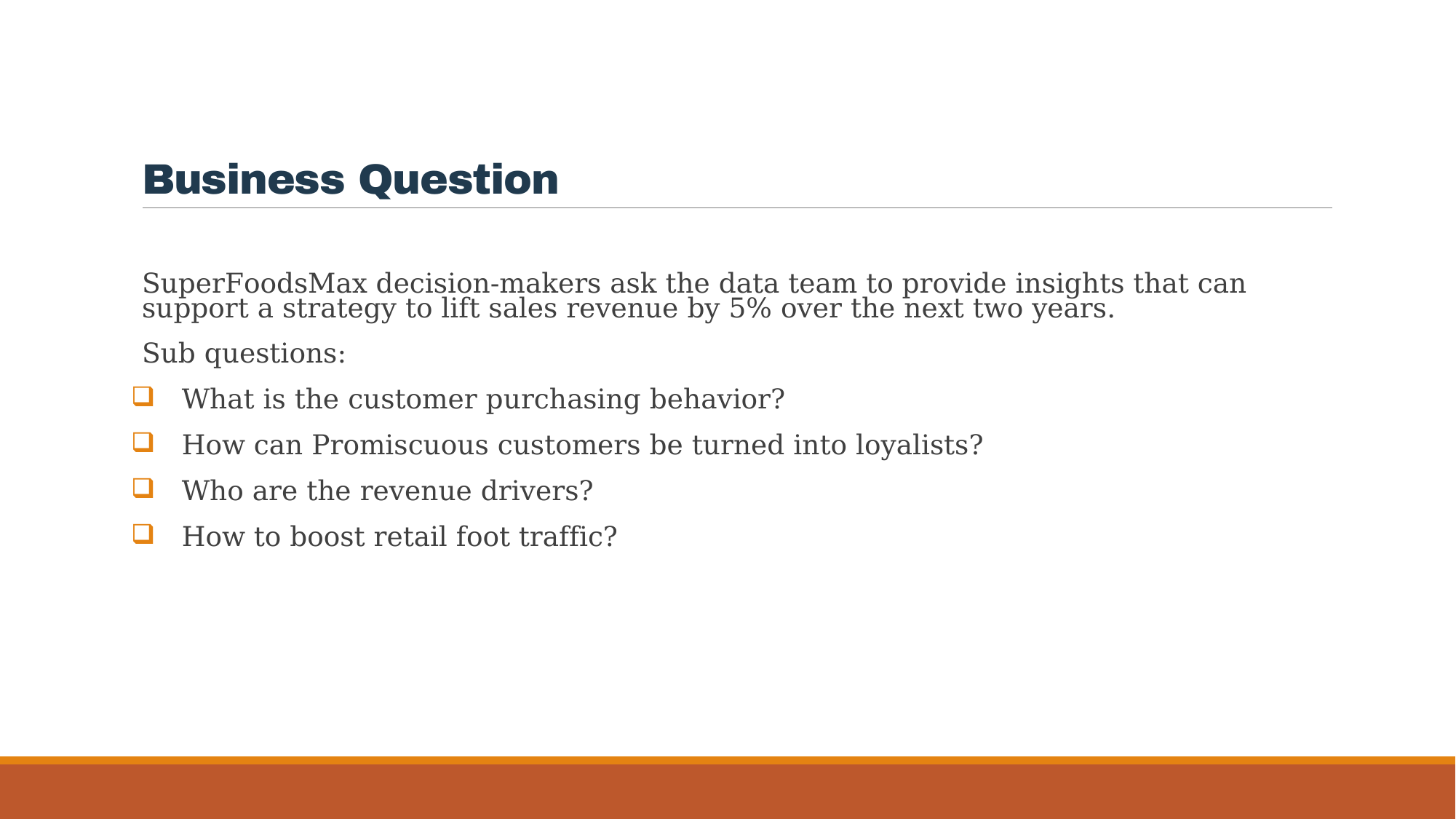

# Business Question

SuperFoodsMax decision-makers ask the data team to provide insights that can support a strategy to lift sales revenue by 5% over the next two years.
Sub questions:
   What is the customer purchasing behavior?
   How can Promiscuous customers be turned into loyalists?
   Who are the revenue drivers?
   How to boost retail foot traffic?